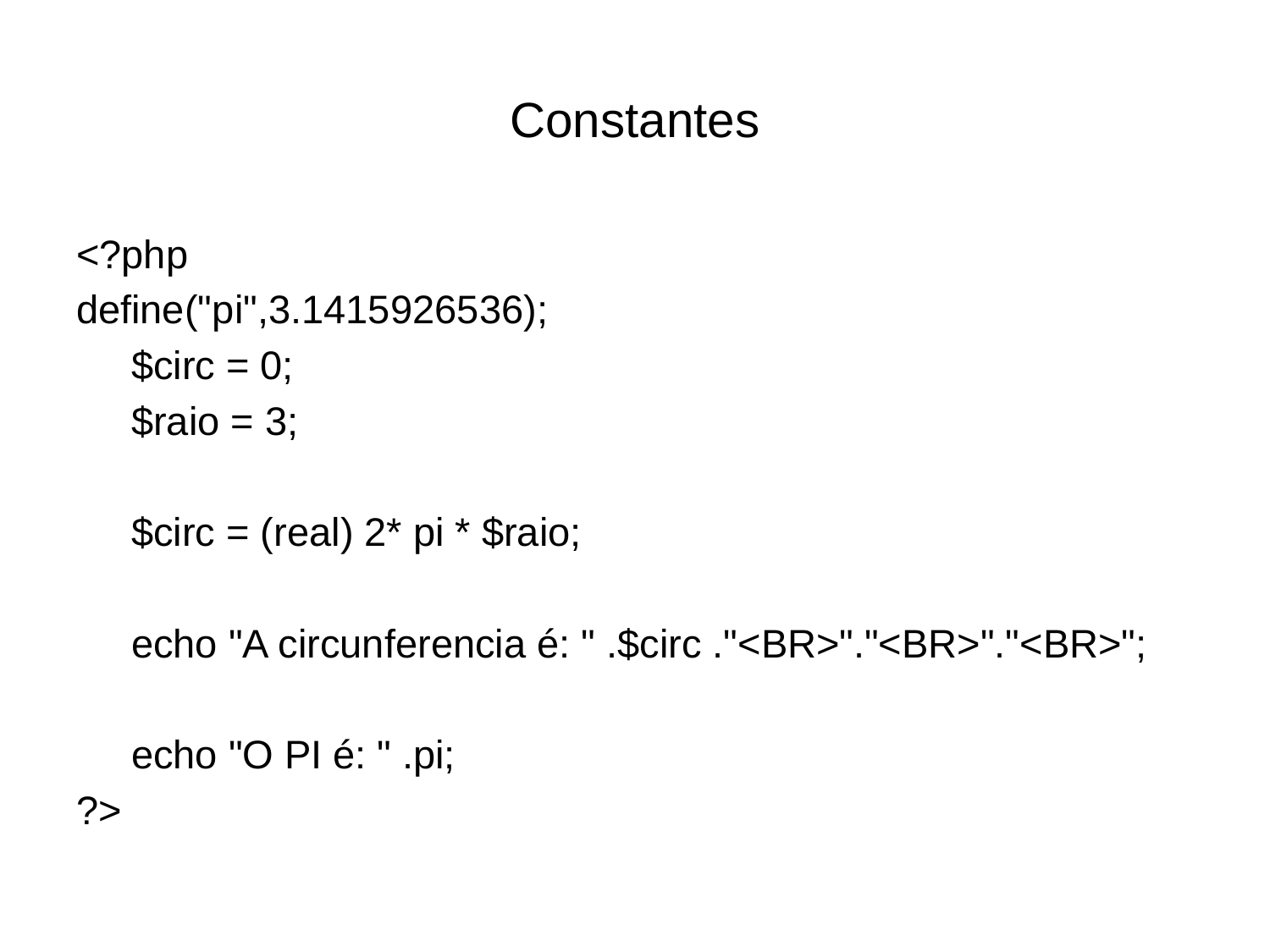

# Constantes
<?php
define("pi",3.1415926536);
     $circ = 0;
     $raio = 3;

     $circ = (real) 2* pi * $raio;

     echo "A circunferencia é: " .$circ ."<BR>"."<BR>"."<BR>";

     echo "O PI é: " .pi;
?>